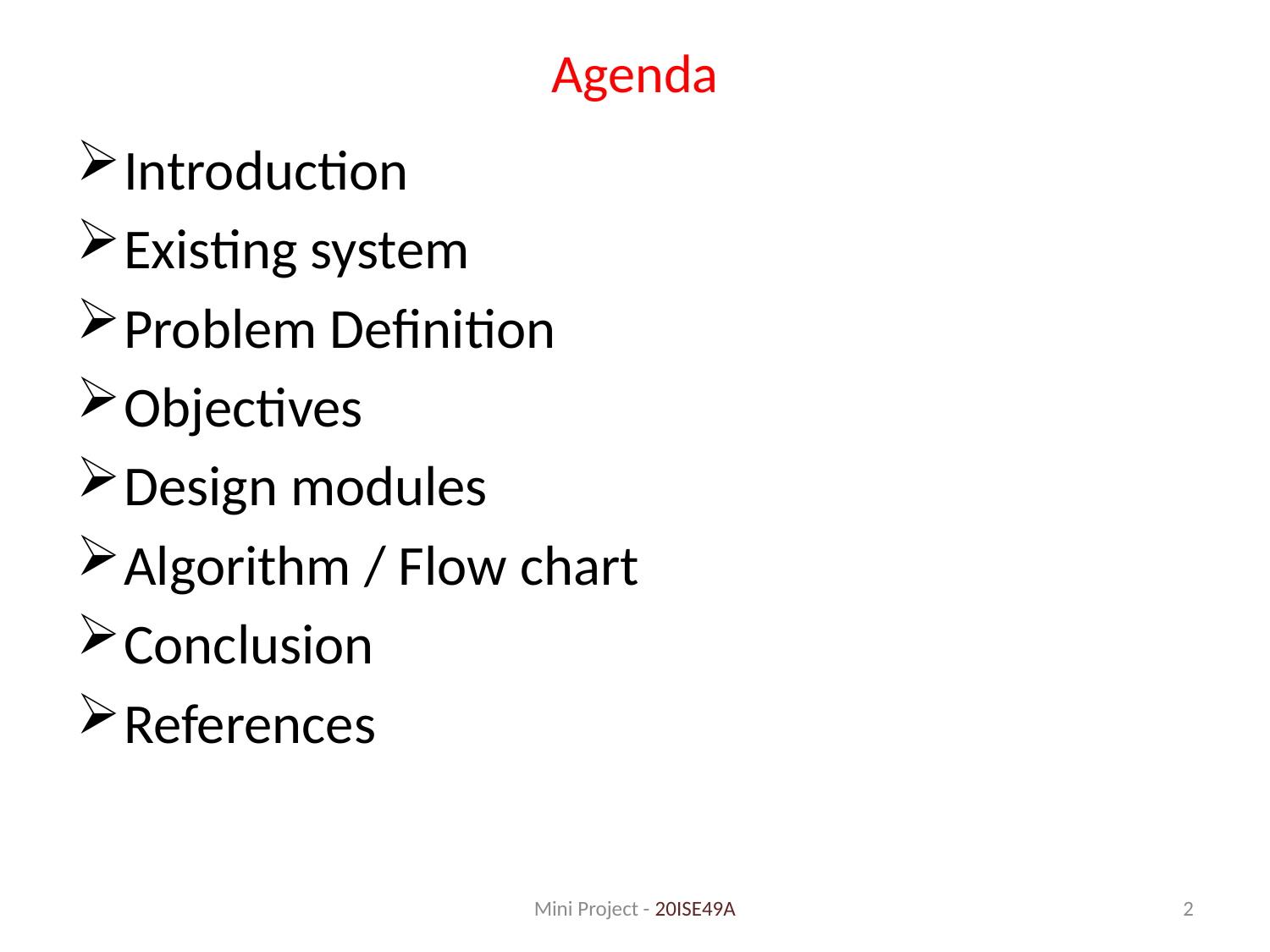

# Agenda
Introduction
Existing system
Problem Definition
Objectives
Design modules
Algorithm / Flow chart
Conclusion
References

Mini Project - 20ISE49A
2